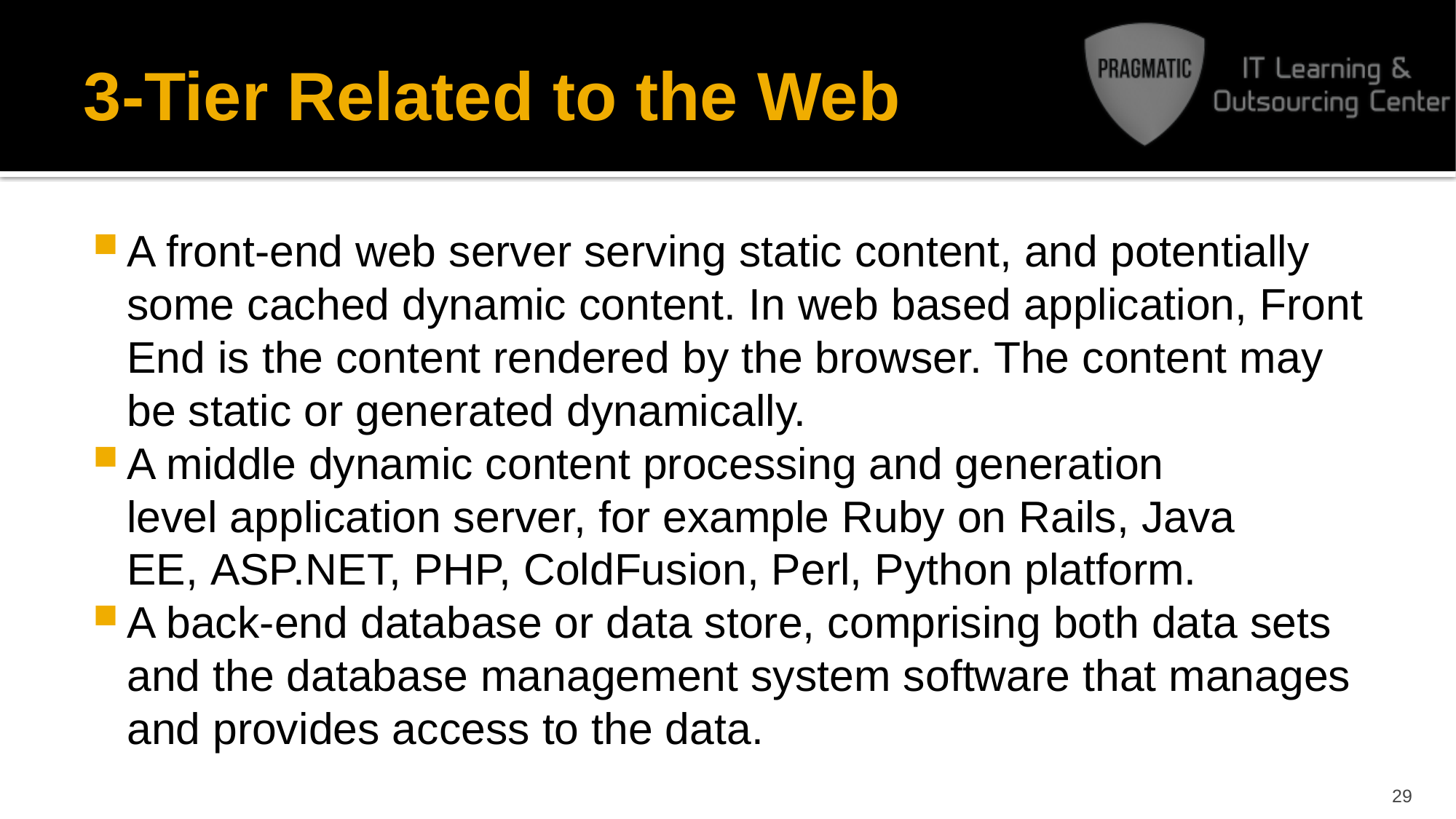

# 3-Tier Related to the Web
A front-end web server serving static content, and potentially some cached dynamic content. In web based application, Front End is the content rendered by the browser. The content may be static or generated dynamically.
A middle dynamic content processing and generation level application server, for example Ruby on Rails, Java EE, ASP.NET, PHP, ColdFusion, Perl, Python platform.
A back-end database or data store, comprising both data sets and the database management system software that manages and provides access to the data.

29